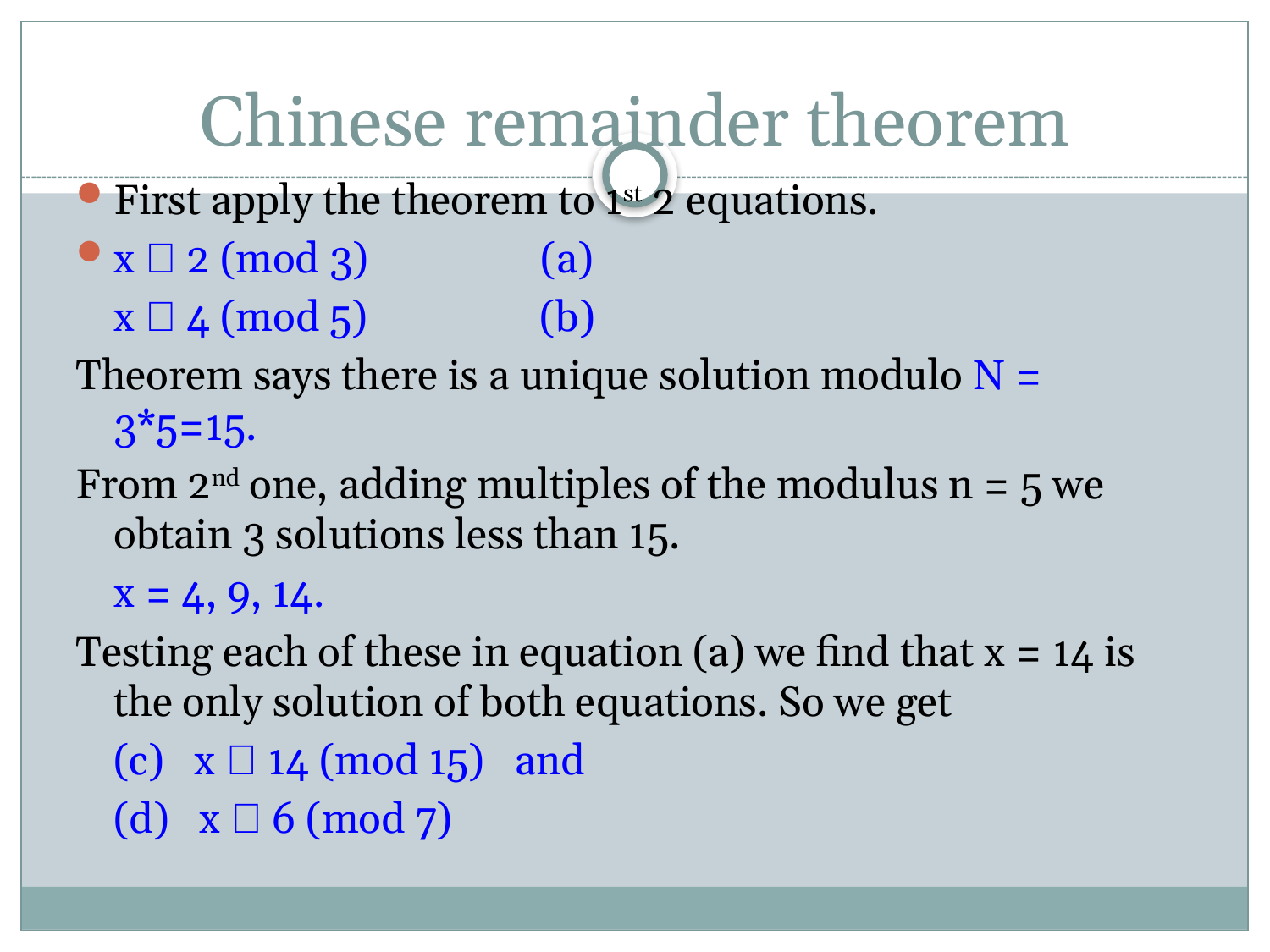

# Chinese remainder theorem
First apply the theorem to 1st 2 equations.
x ≡ 2 (mod 3)                 (a)
	x ≡ 4 (mod 5)                 (b)
Theorem says there is a unique solution modulo N = 3*5=15.
From 2nd one, adding multiples of the modulus n = 5 we obtain 3 solutions less than 15.
	x = 4, 9, 14.
Testing each of these in equation (a) we find that x = 14 is the only solution of both equations. So we get
	(c)   x ≡ 14 (mod 15)   and
	(d)   x ≡ 6 (mod 7)